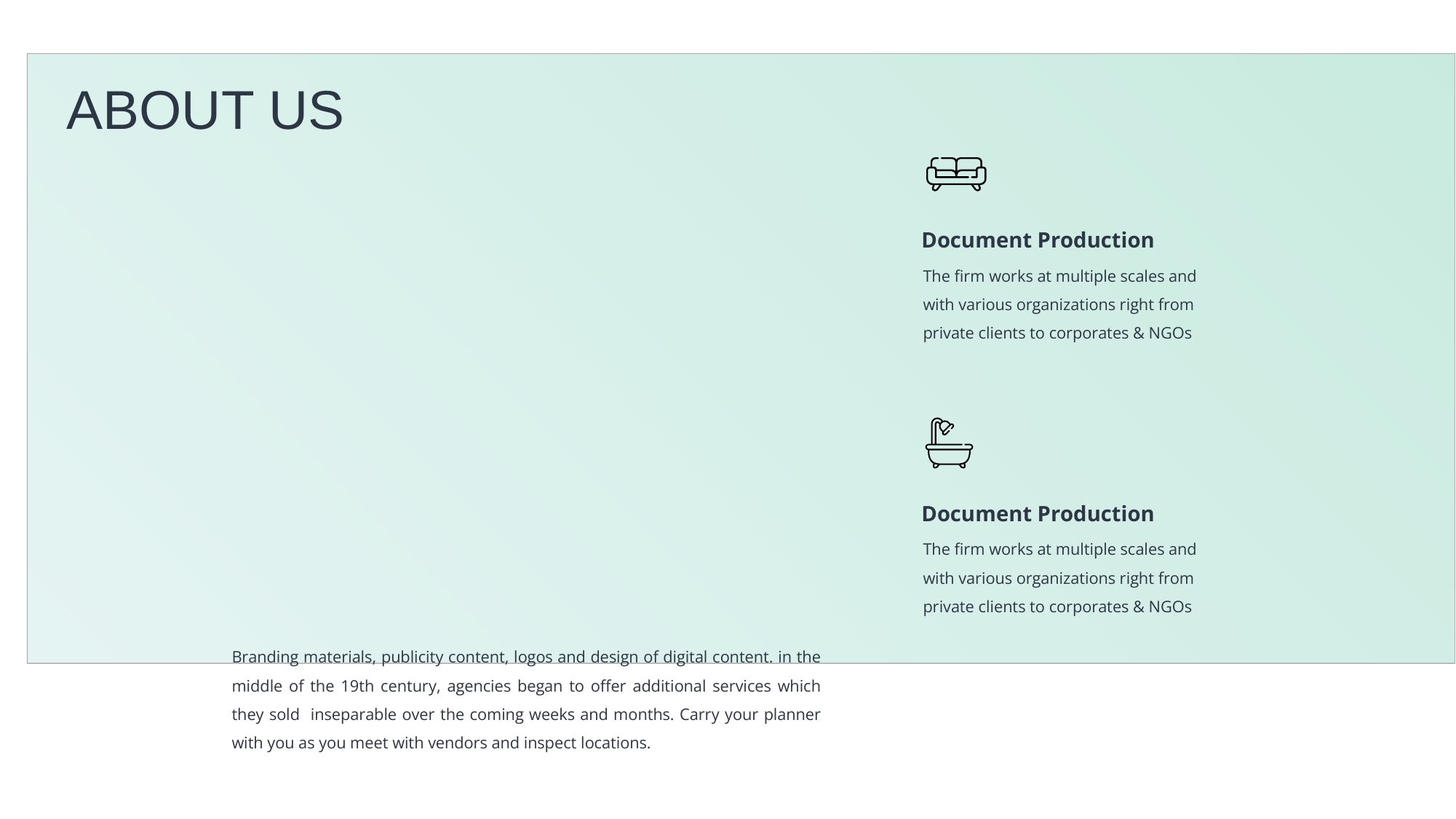

ABOUT US

Document Production
The firm works at multiple scales and with various organizations right from private clients to corporates & NGOs

Document Production
The firm works at multiple scales and with various organizations right from private clients to corporates & NGOs
Branding materials, publicity content, logos and design of digital content. in the middle of the 19th century, agencies began to offer additional services which they sold  inseparable over the coming weeks and months. Carry your planner with you as you meet with vendors and inspect locations.